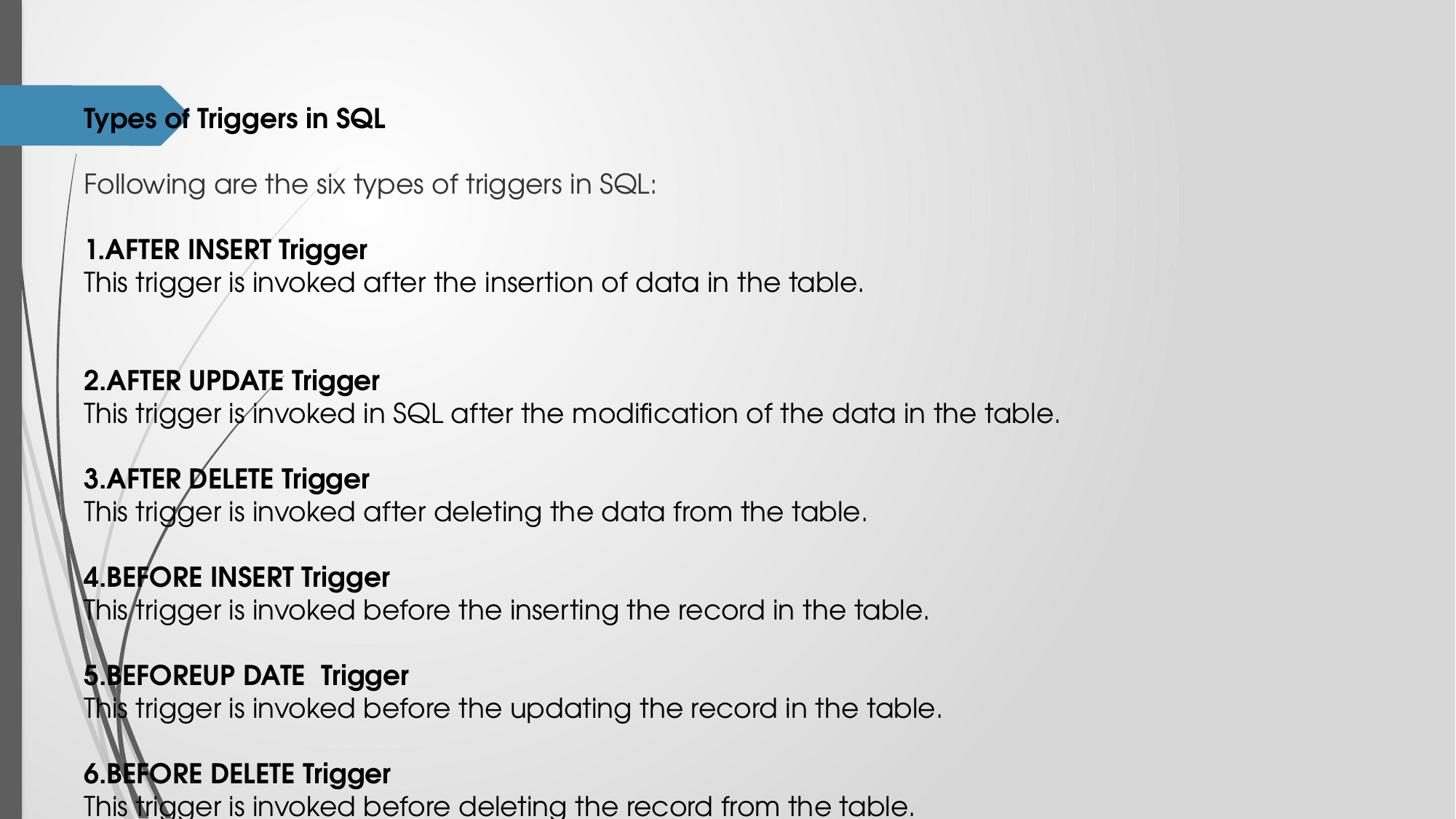

#
Types of Triggers in SQL

Following are the six types of triggers in SQL:

AFTER INSERT Trigger
This trigger is invoked after the insertion of data in the table.

AFTER UPDATE Trigger
This trigger is invoked in SQL after the modification of the data in the table.

AFTER DELETE Trigger
This trigger is invoked after deleting the data from the table.

BEFORE INSERT Trigger
This trigger is invoked before the inserting the record in the table.

BEFOREUP DATE  Trigger
This trigger is invoked before the updating the record in the table.

BEFORE DELETE Trigger
This trigger is invoked before deleting the record from the table.